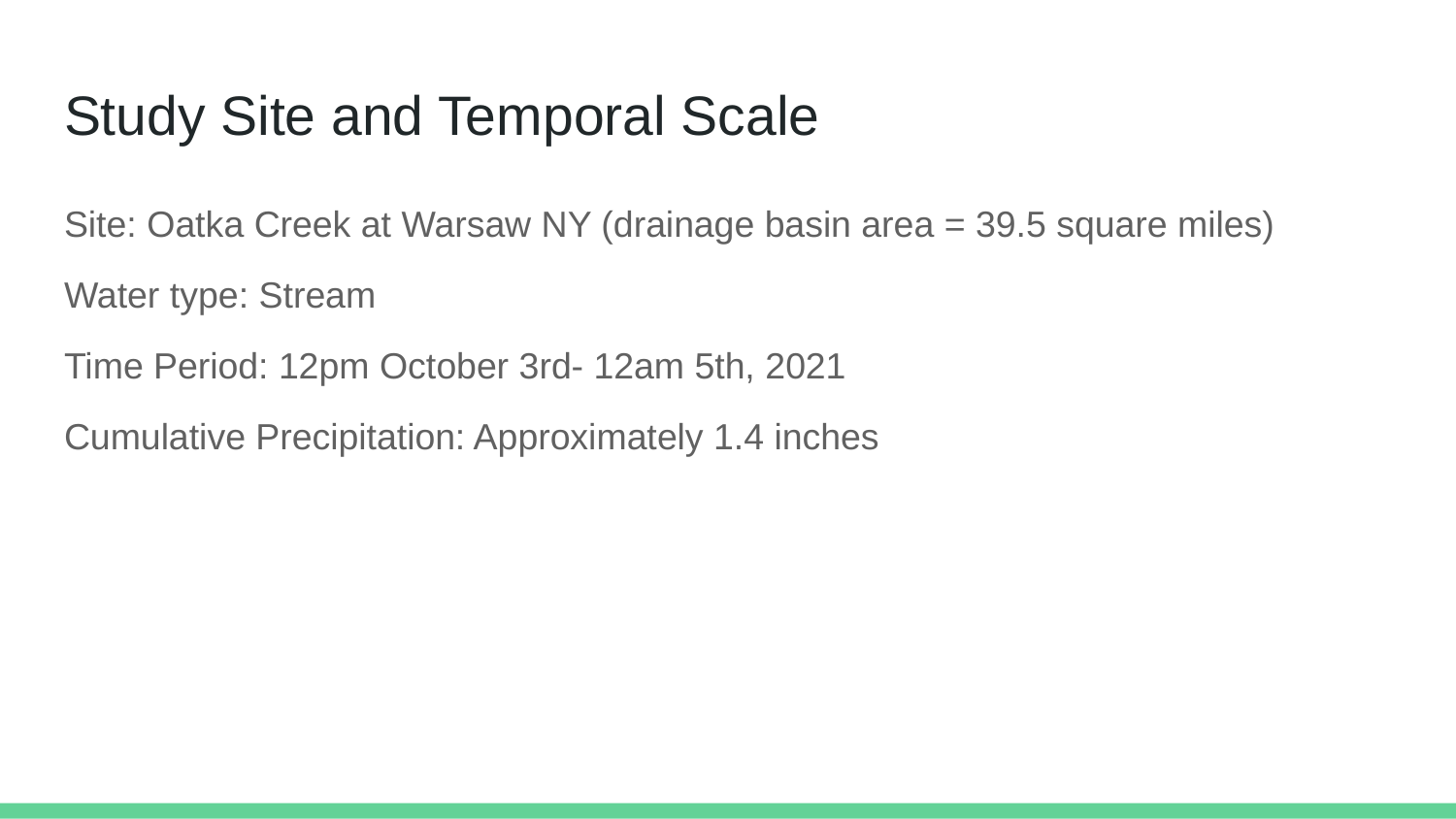

# Study Site and Temporal Scale
Site: Oatka Creek at Warsaw NY (drainage basin area = 39.5 square miles)
Water type: Stream
Time Period: 12pm October 3rd- 12am 5th, 2021
Cumulative Precipitation: Approximately 1.4 inches